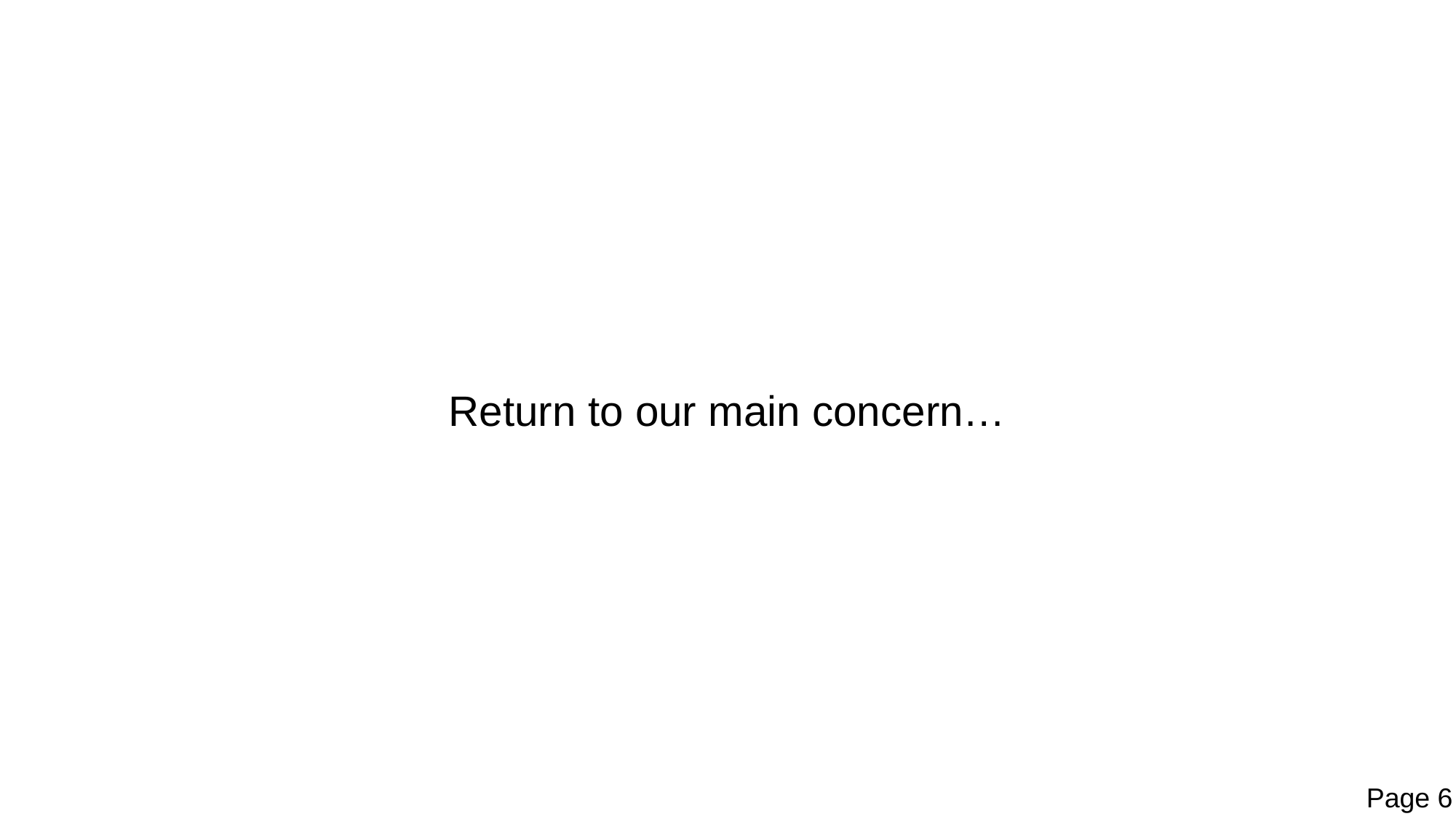

Return to our main concern…
Page 6